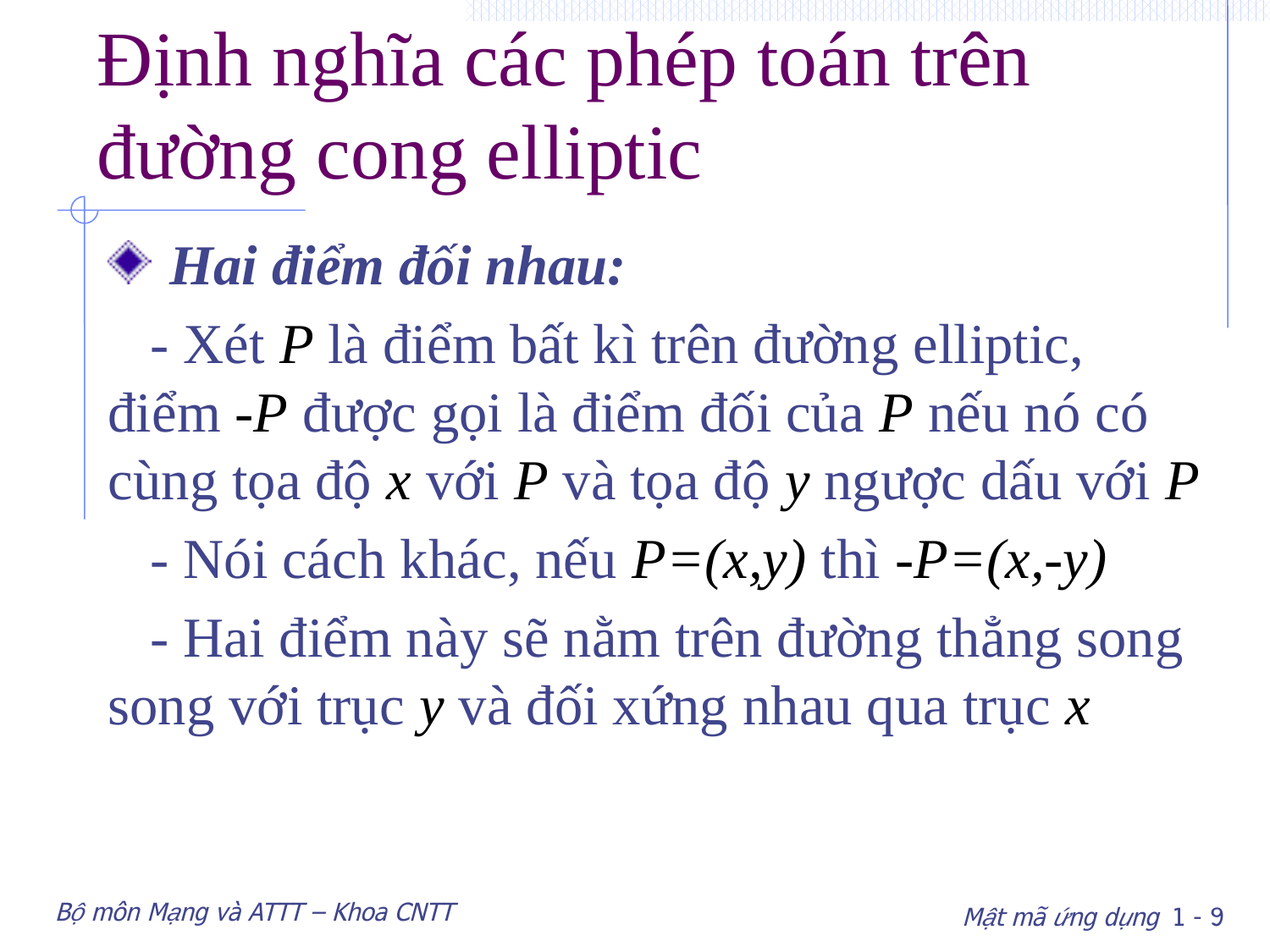

# Định nghĩa các phép toán trên đường cong elliptic
 Hai điểm đối nhau:
   - Xét P là điểm bất kì trên đường elliptic, điểm -P được gọi là điểm đối của P nếu nó có cùng tọa độ x với P và tọa độ y ngược dấu với P
   - Nói cách khác, nếu P=(x,y) thì -P=(x,-y)
   - Hai điểm này sẽ nằm trên đường thẳng song song với trục y và đối xứng nhau qua trục x
Bộ môn Mạng và ATTT – Khoa CNTT